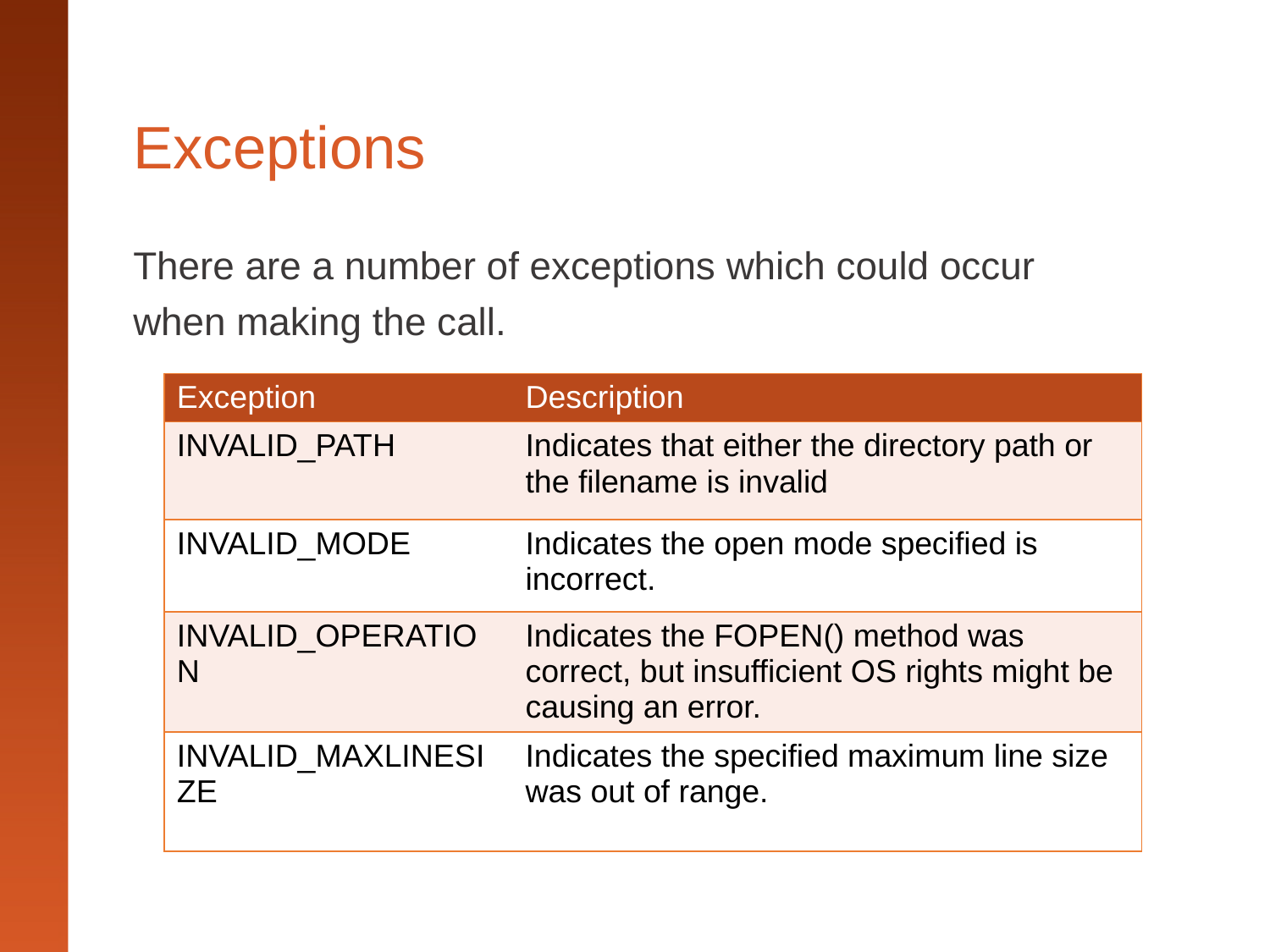

# Exceptions
There are a number of exceptions which could occur when making the call.
| Exception | Description |
| --- | --- |
| INVALID\_PATH | Indicates that either the directory path or the filename is invalid |
| INVALID\_MODE | Indicates the open mode specified is incorrect. |
| INVALID\_OPERATION | Indicates the FOPEN() method was correct, but insufficient OS rights might be causing an error. |
| INVALID\_MAXLINESIZE | Indicates the specified maximum line size was out of range. |